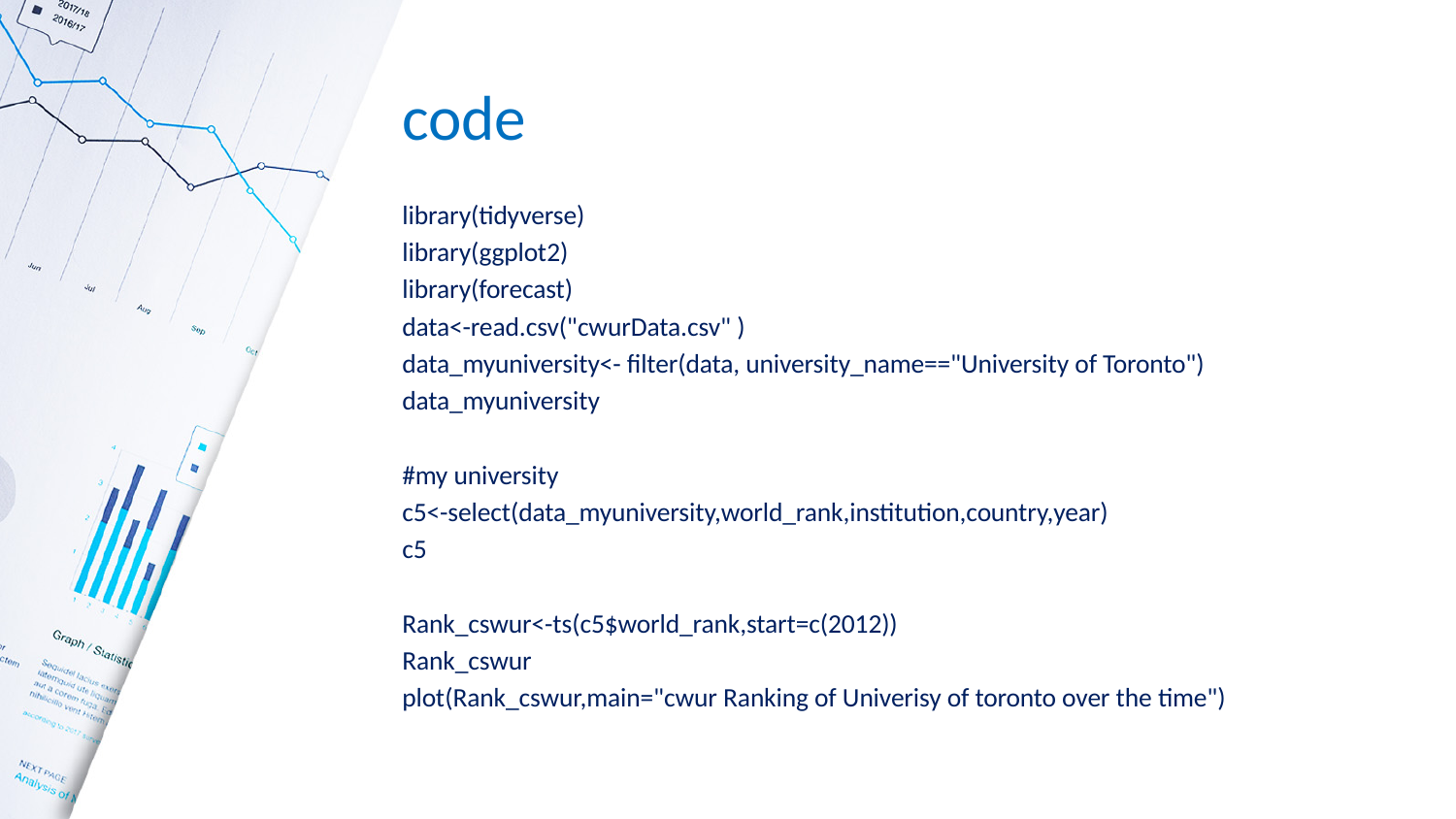

# code
library(tidyverse)
library(ggplot2)
library(forecast)
data<-read.csv("cwurData.csv" )
data_myuniversity<- filter(data, university_name=="University of Toronto")
data_myuniversity

#my university
c5<-select(data_myuniversity,world_rank,institution,country,year)
c5

Rank_cswur<-ts(c5$world_rank,start=c(2012))
Rank_cswur
plot(Rank_cswur,main="cwur Ranking of Univerisy of toronto over the time")